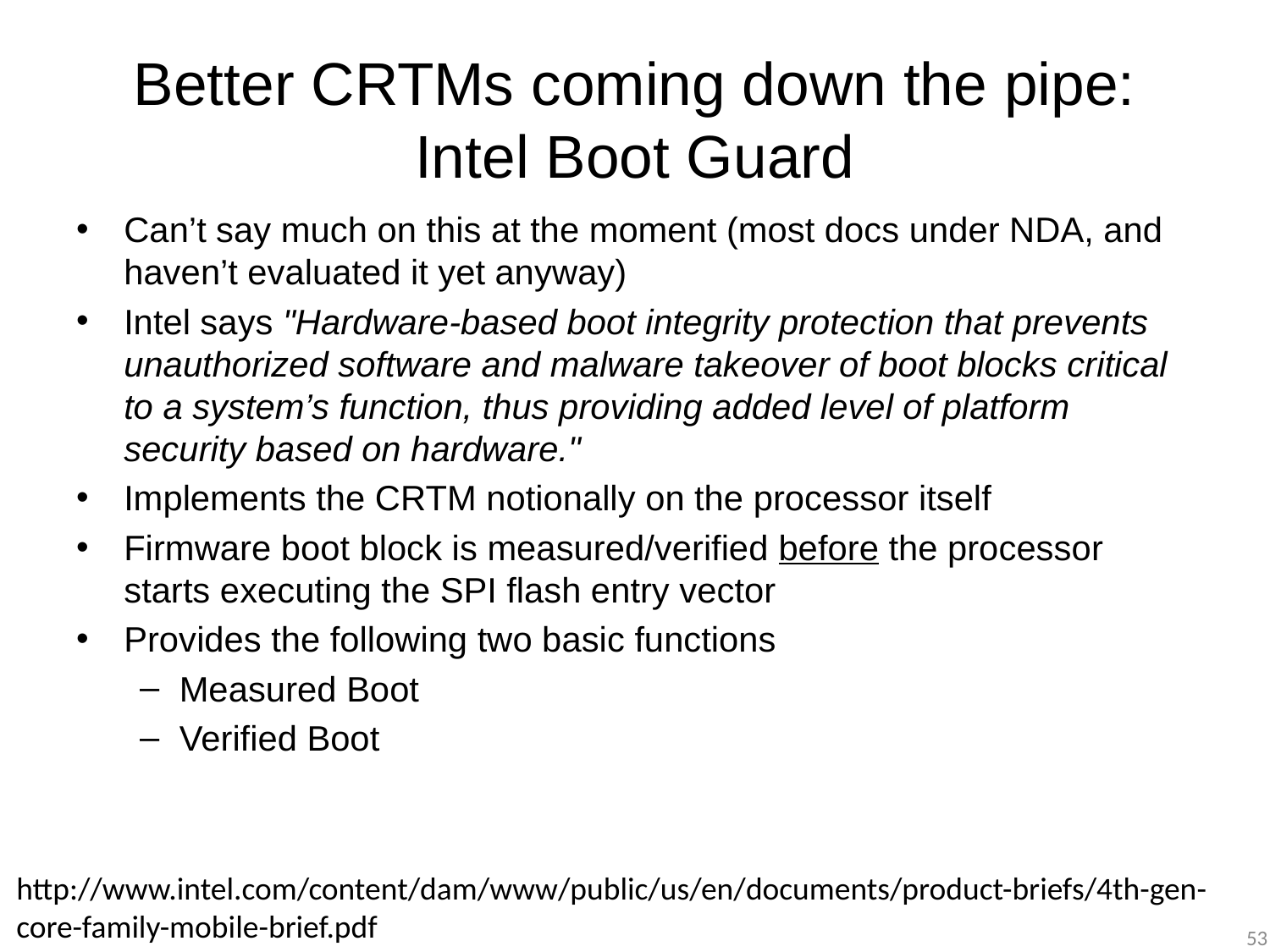

# Better CRTMs coming down the pipe: Intel Boot Guard
Can’t say much on this at the moment (most docs under NDA, and haven’t evaluated it yet anyway)
Intel says "Hardware-based boot integrity protection that prevents unauthorized software and malware takeover of boot blocks critical to a system’s function, thus providing added level of platform security based on hardware."
Implements the CRTM notionally on the processor itself
Firmware boot block is measured/verified before the processor starts executing the SPI flash entry vector
Provides the following two basic functions
Measured Boot
Verified Boot
http://www.intel.com/content/dam/www/public/us/en/documents/product-briefs/4th-gen-core-family-mobile-brief.pdf
53